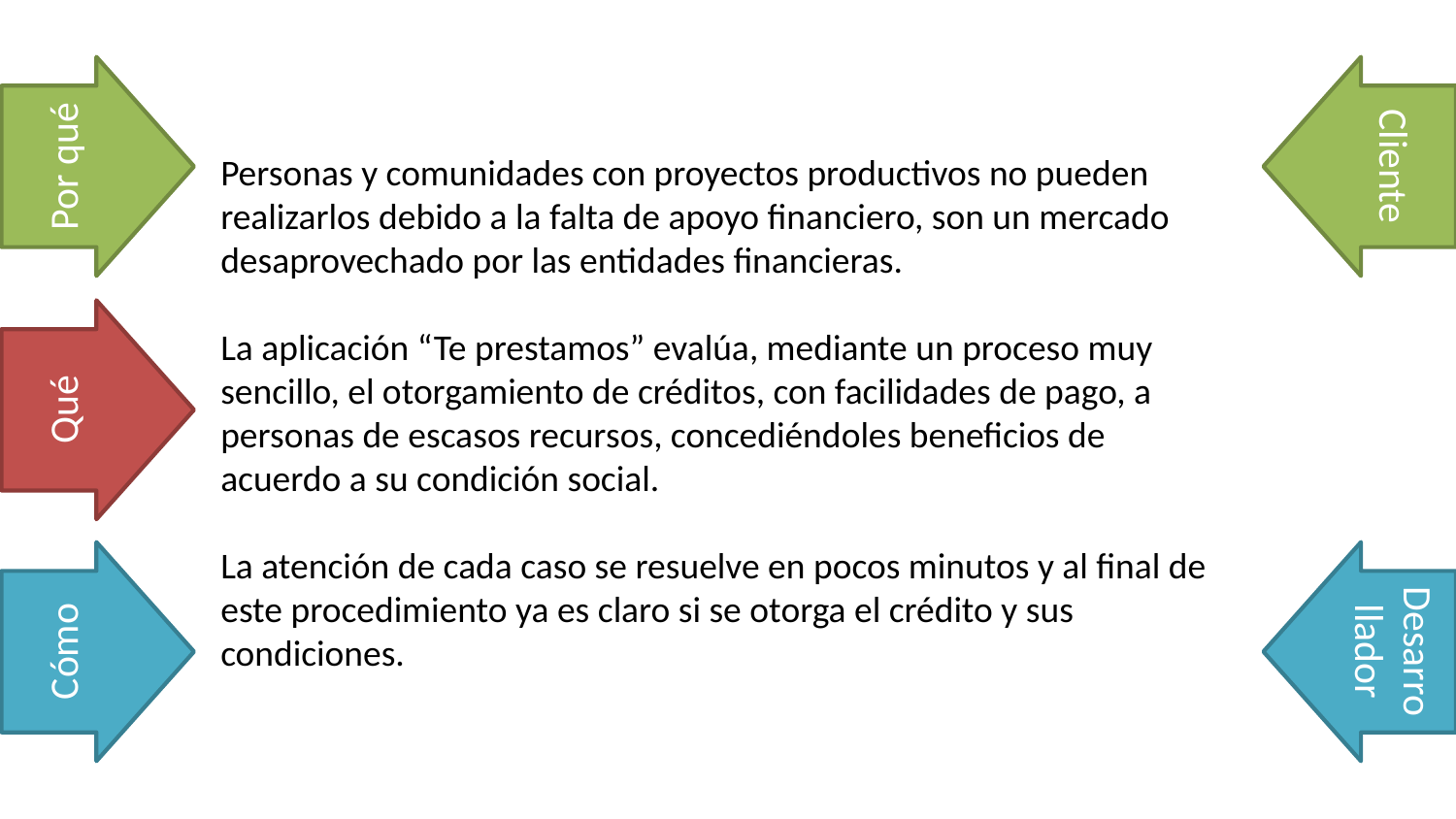

Por qué
Cliente
Personas y comunidades con proyectos productivos no pueden realizarlos debido a la falta de apoyo financiero, son un mercado desaprovechado por las entidades financieras.

La aplicación “Te prestamos” evalúa, mediante un proceso muy sencillo, el otorgamiento de créditos, con facilidades de pago, a personas de escasos recursos, concediéndoles beneficios de acuerdo a su condición social.

La atención de cada caso se resuelve en pocos minutos y al final de este procedimiento ya es claro si se otorga el crédito y sus condiciones.
Qué
Cómo
Desarrollador